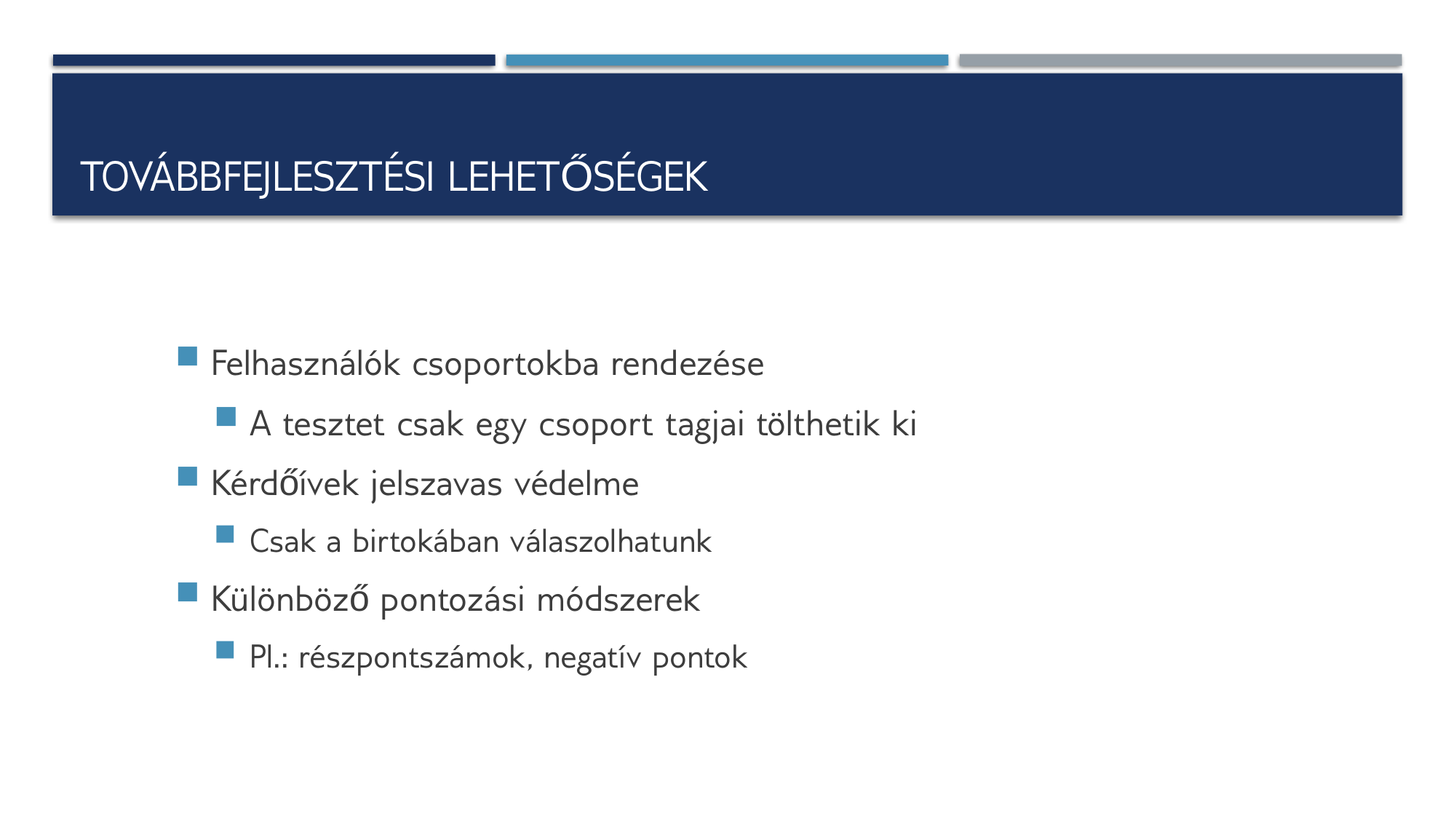

# Továbbfejlesztési lehetőségek
Felhasználók csoportokba rendezése
A tesztet csak egy csoport tagjai tölthetik ki
Kérdőívek jelszavas védelme
Csak a birtokában válaszolhatunk
Különböző pontozási módszerek
Pl.: részpontszámok, negatív pontok